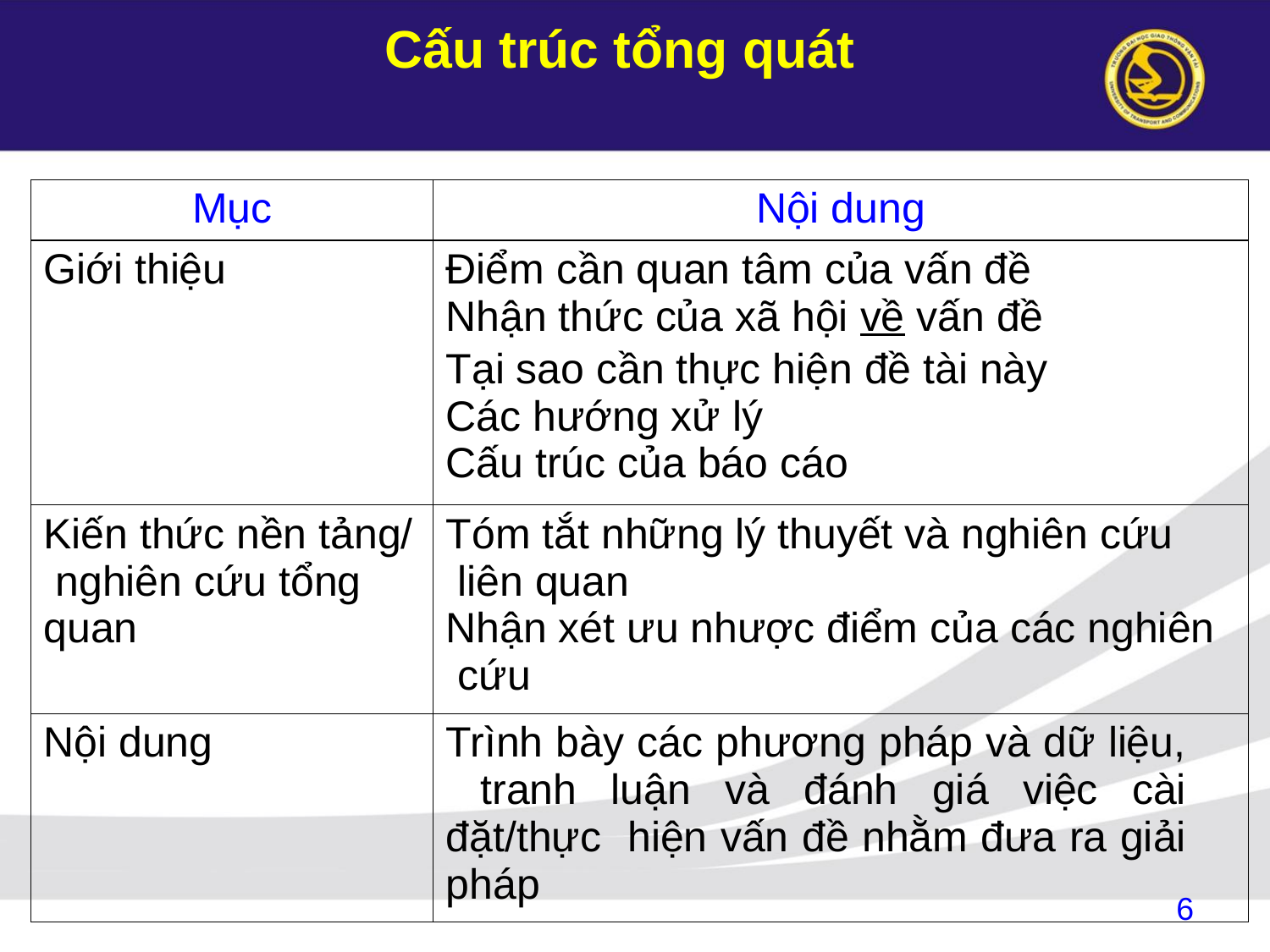

# Cấu trúc tổng quát
| Mục | Nội dung |
| --- | --- |
| Giới thiệu | Điểm cần quan tâm của vấn đề Nhận thức của xã hội về vấn đề Tại sao cần thực hiện đề tài này Các hướng xử lý Cấu trúc của báo cáo |
| Kiến thức nền tảng/ nghiên cứu tổng quan | Tóm tắt những lý thuyết và nghiên cứu liên quan Nhận xét ưu nhược điểm của các nghiên cứu |
| Nội dung | Trình bày các phương pháp và dữ liệu, tranh luận và đánh giá việc cài đặt/thực hiện vấn đề nhằm đưa ra giải pháp |
6